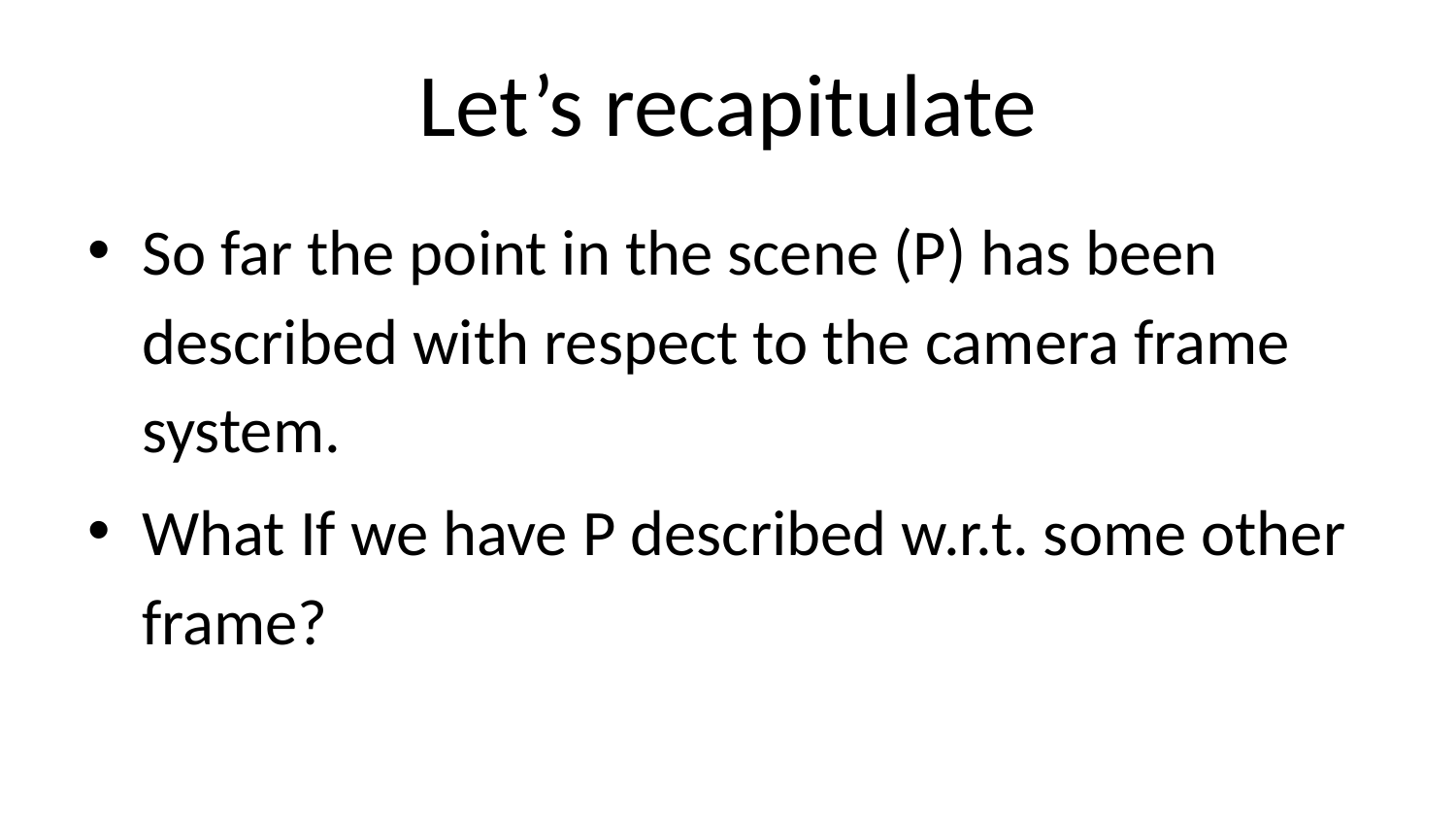

# Let’s recapitulate
So far the point in the scene (P) has been described with respect to the camera frame system.
What If we have P described w.r.t. some other frame?